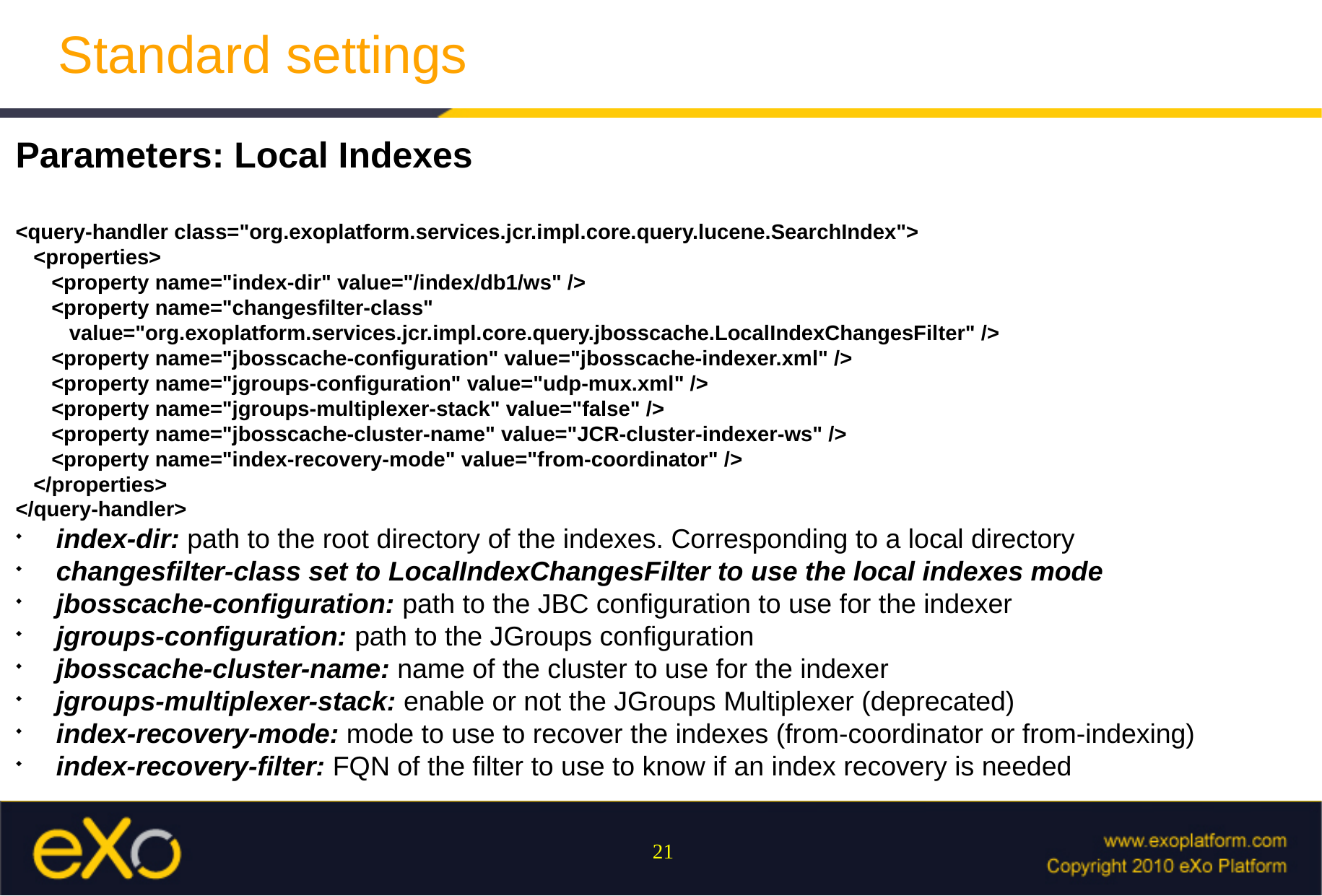

Standard settings
Parameters: Local Indexes

<query-handler class="org.exoplatform.services.jcr.impl.core.query.lucene.SearchIndex">
   <properties>
      <property name="index-dir" value="/index/db1/ws" />
      <property name="changesfilter-class"
         value="org.exoplatform.services.jcr.impl.core.query.jbosscache.LocalIndexChangesFilter" />
      <property name="jbosscache-configuration" value="jbosscache-indexer.xml" />
      <property name="jgroups-configuration" value="udp-mux.xml" />
      <property name="jgroups-multiplexer-stack" value="false" />
      <property name="jbosscache-cluster-name" value="JCR-cluster-indexer-ws" />
      <property name="index-recovery-mode" value="from-coordinator" />
   </properties>
</query-handler>
index-dir: path to the root directory of the indexes. Corresponding to a local directory
changesfilter-class set to LocalIndexChangesFilter to use the local indexes mode
jbosscache-configuration: path to the JBC configuration to use for the indexer
jgroups-configuration: path to the JGroups configuration
jbosscache-cluster-name: name of the cluster to use for the indexer
jgroups-multiplexer-stack: enable or not the JGroups Multiplexer (deprecated)
index-recovery-mode: mode to use to recover the indexes (from-coordinator or from-indexing)
index-recovery-filter: FQN of the filter to use to know if an index recovery is needed